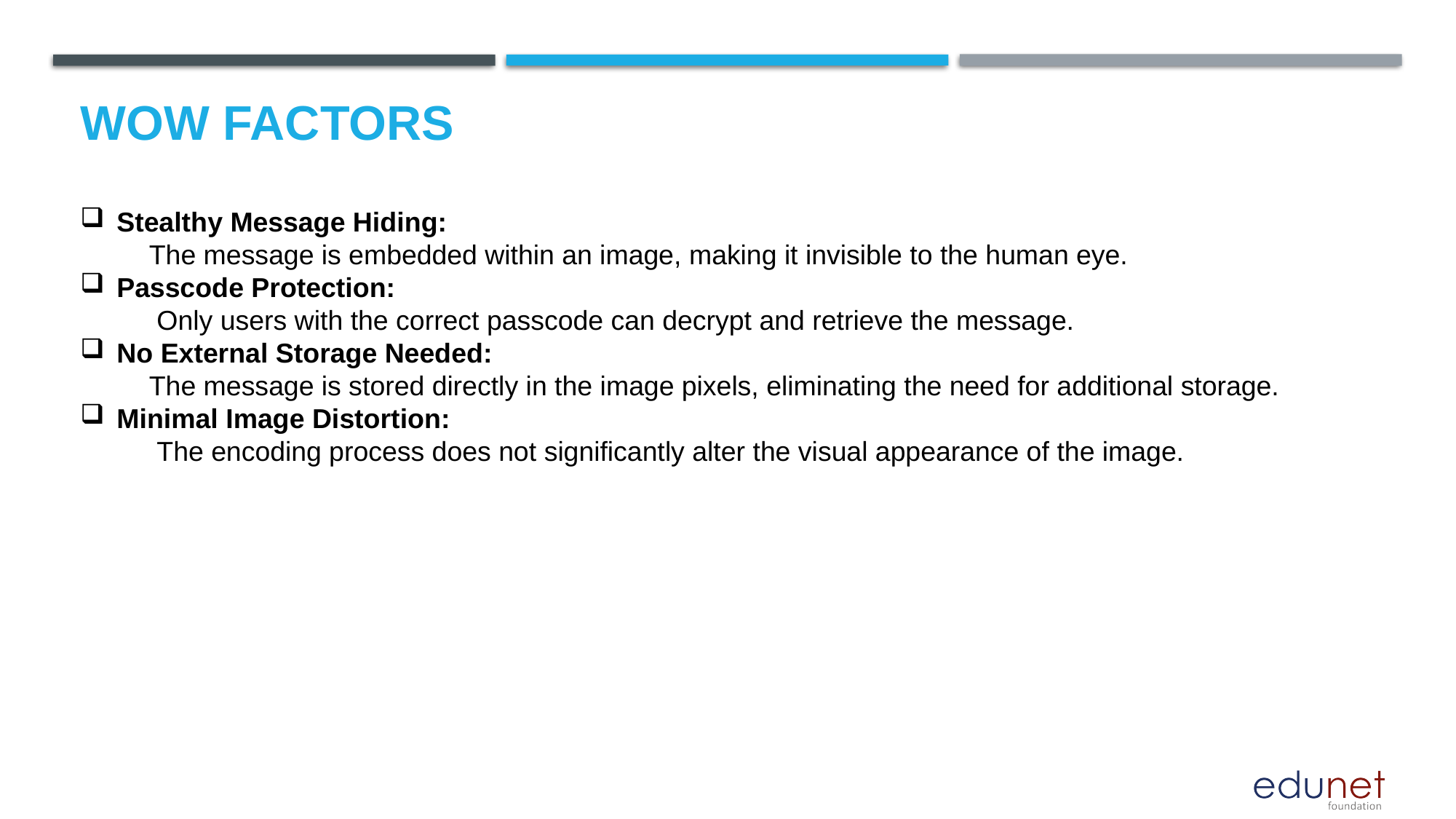

# Wow factors
Stealthy Message Hiding:
         The message is embedded within an image, making it invisible to the human eye.
Passcode Protection:
          Only users with the correct passcode can decrypt and retrieve the message.
No External Storage Needed:
         The message is stored directly in the image pixels, eliminating the need for additional storage.
Minimal Image Distortion:
          The encoding process does not significantly alter the visual appearance of the image.